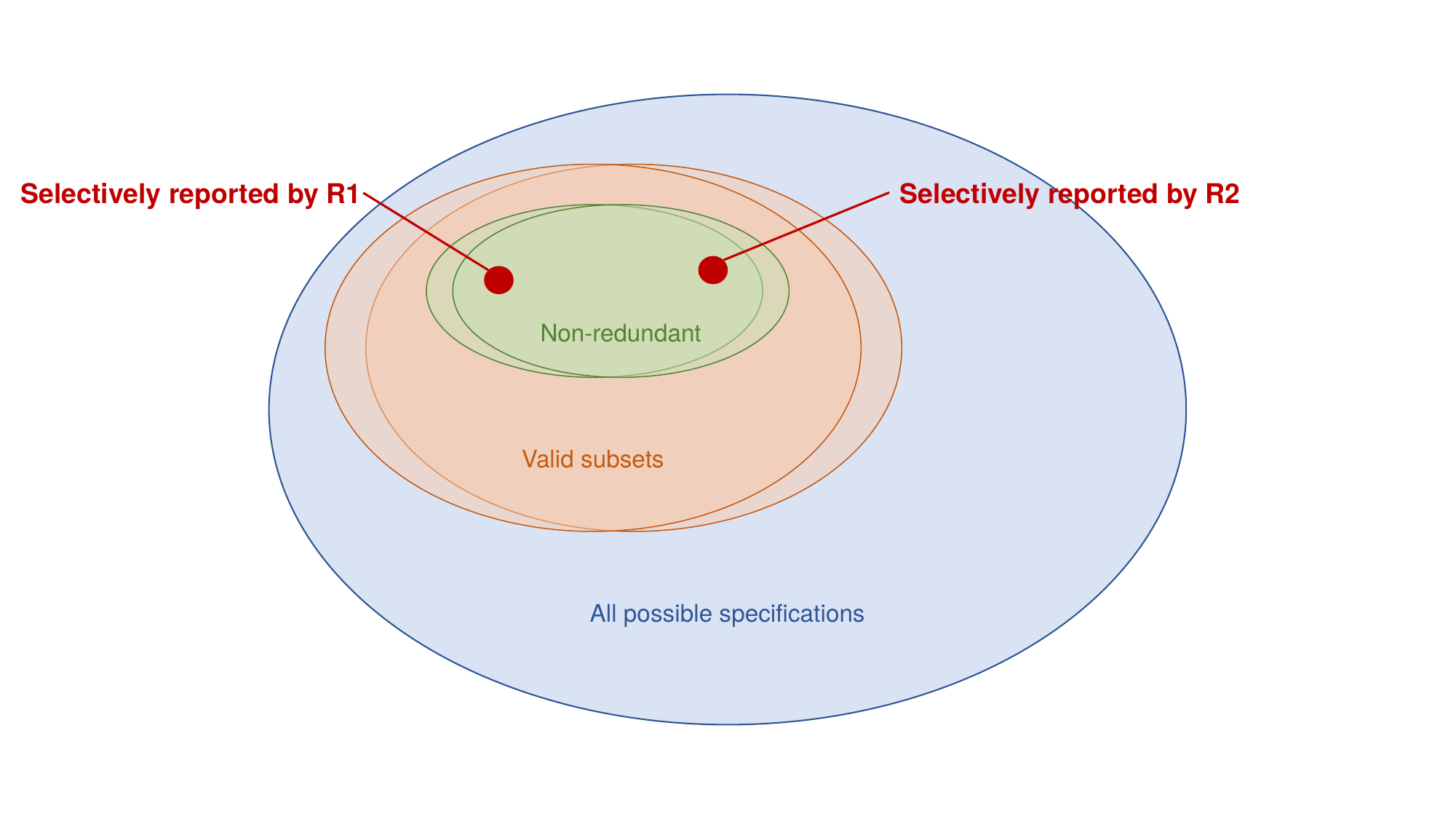

All possible specifications
Valid subsets

Selectively reported by R1
Selectively reported by R2

Non-redundant